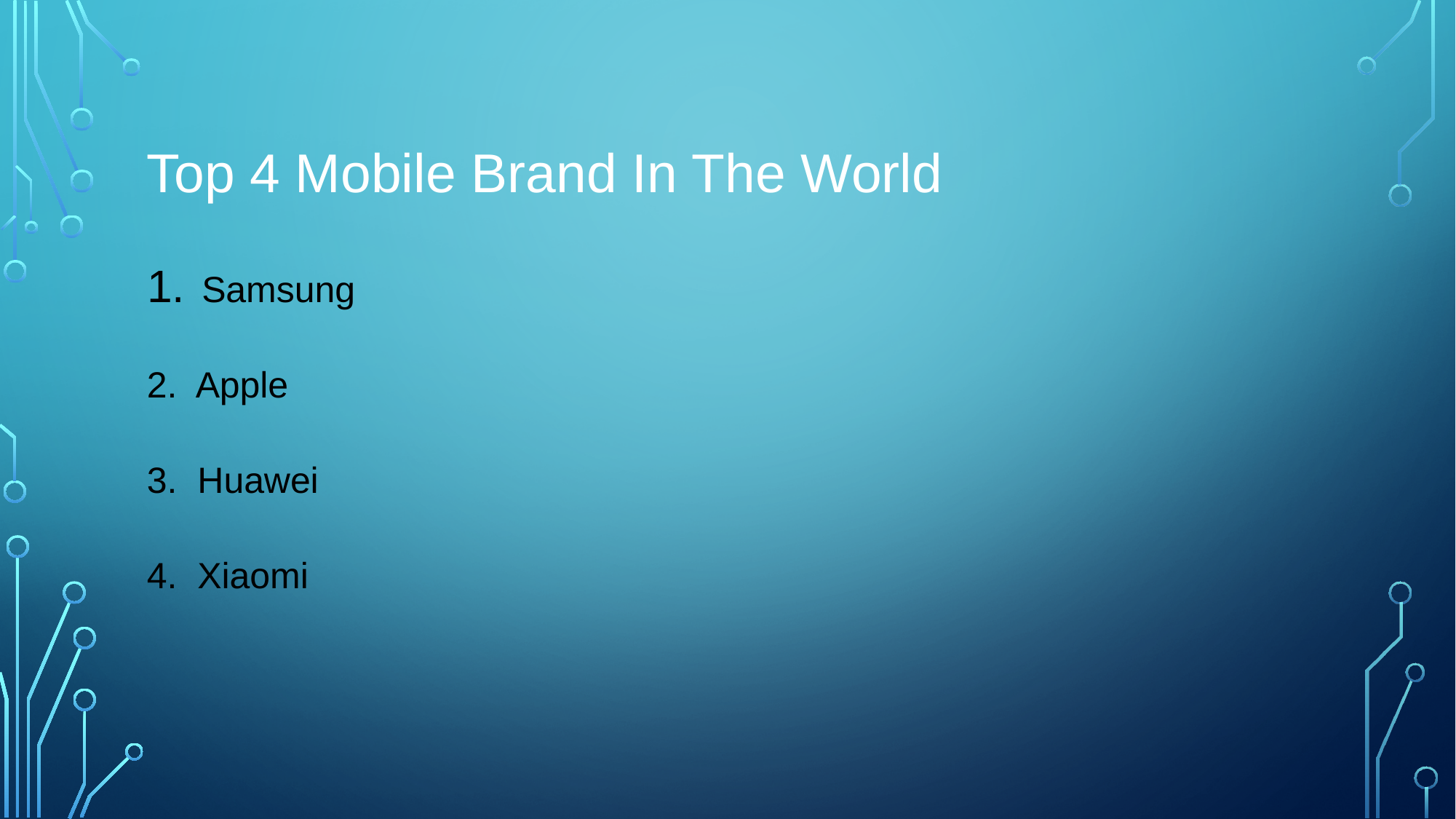

# Top 4 Mobile Brand In The World
Samsung
2.  Apple
3.  Huawei
4.  Xiaomi